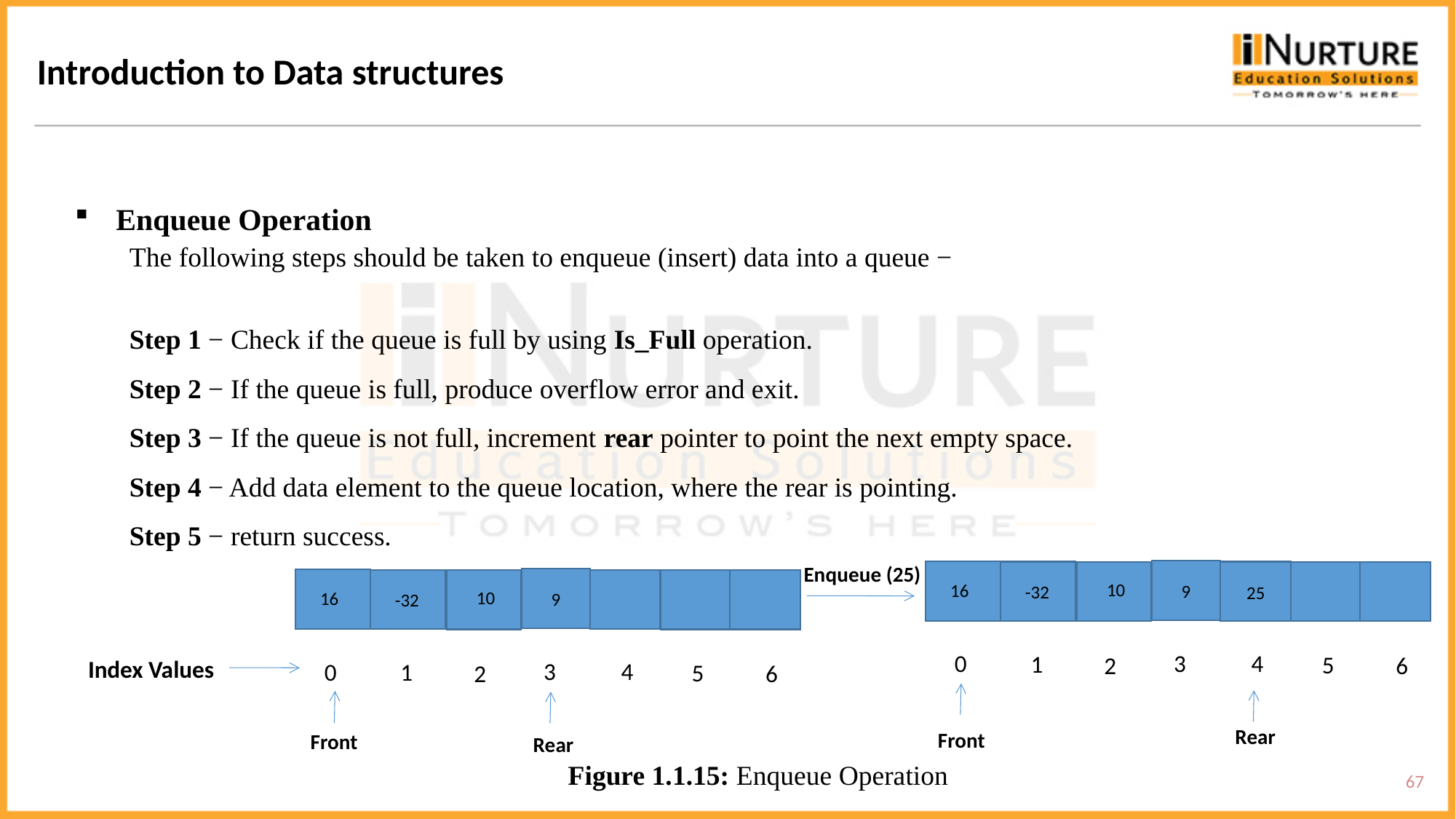

Introduction to Data structures

Enqueue Operation
 	The following steps should be taken to enqueue (insert) data into a queue −

	Step 1 − Check if the queue is full by using Is_Full operation.
	Step 2 − If the queue is full, produce overflow error and exit.
	Step 3 − If the queue is not full, increment rear pointer to point the next empty space.
	Step 4 − Add data element to the queue location, where the rear is pointing.
	Step 5 − return success.

Enqueue (25)

10
16
9
-32
3
 4
0
1
 5
2
   6

10
16
9
-32
3
 4
0
1
 5
2
   6
25
Index Values
Rear
Front
Front
Rear
Figure 1.1.15: Enqueue Operation
67